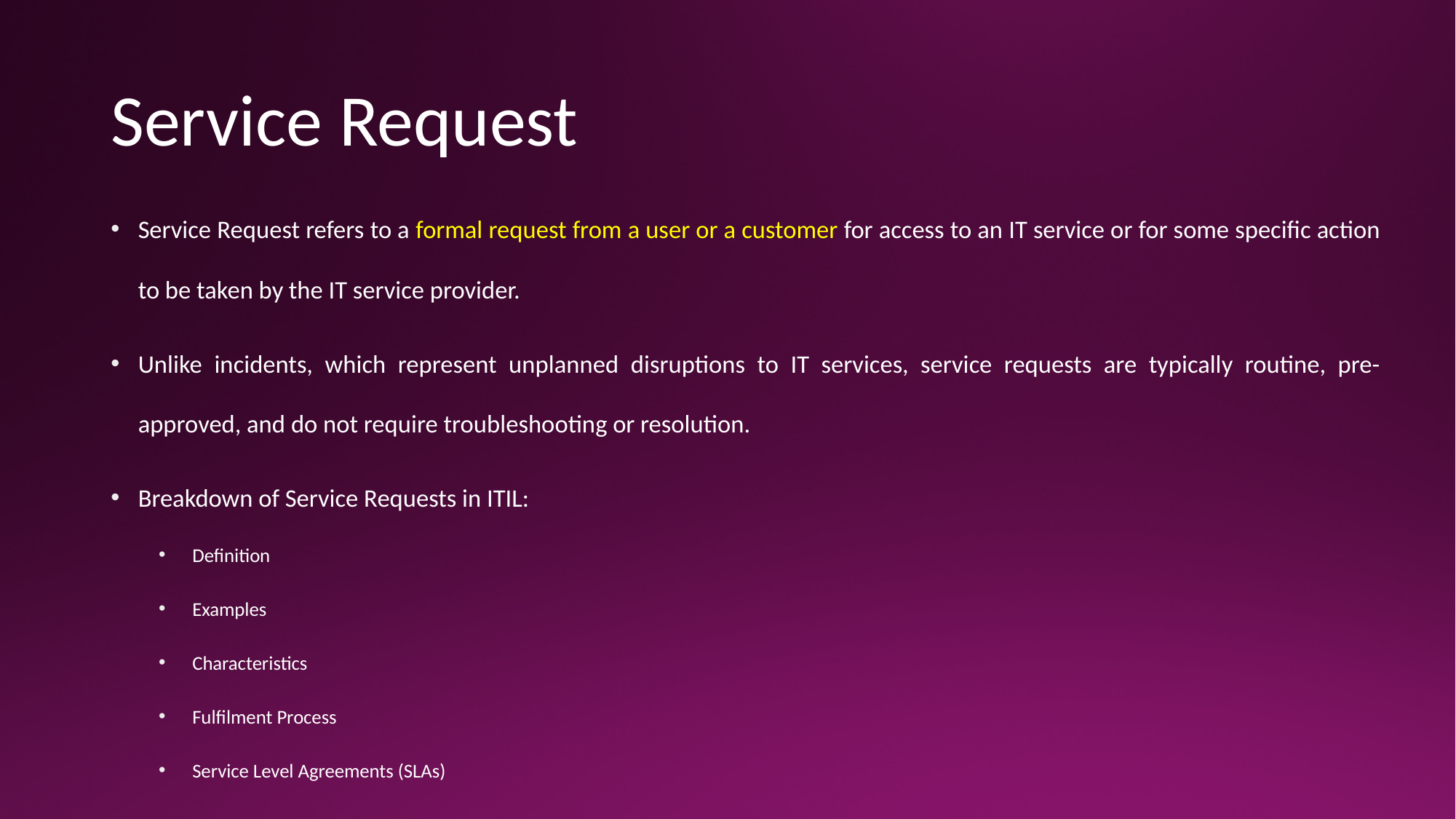

# Service Request
Service Request refers to a formal request from a user or a customer for access to an IT service or for some specific action to be taken by the IT service provider.
Unlike incidents, which represent unplanned disruptions to IT services, service requests are typically routine, pre-approved, and do not require troubleshooting or resolution.
Breakdown of Service Requests in ITIL:
Definition
Examples
Characteristics
Fulfilment Process
Service Level Agreements (SLAs)